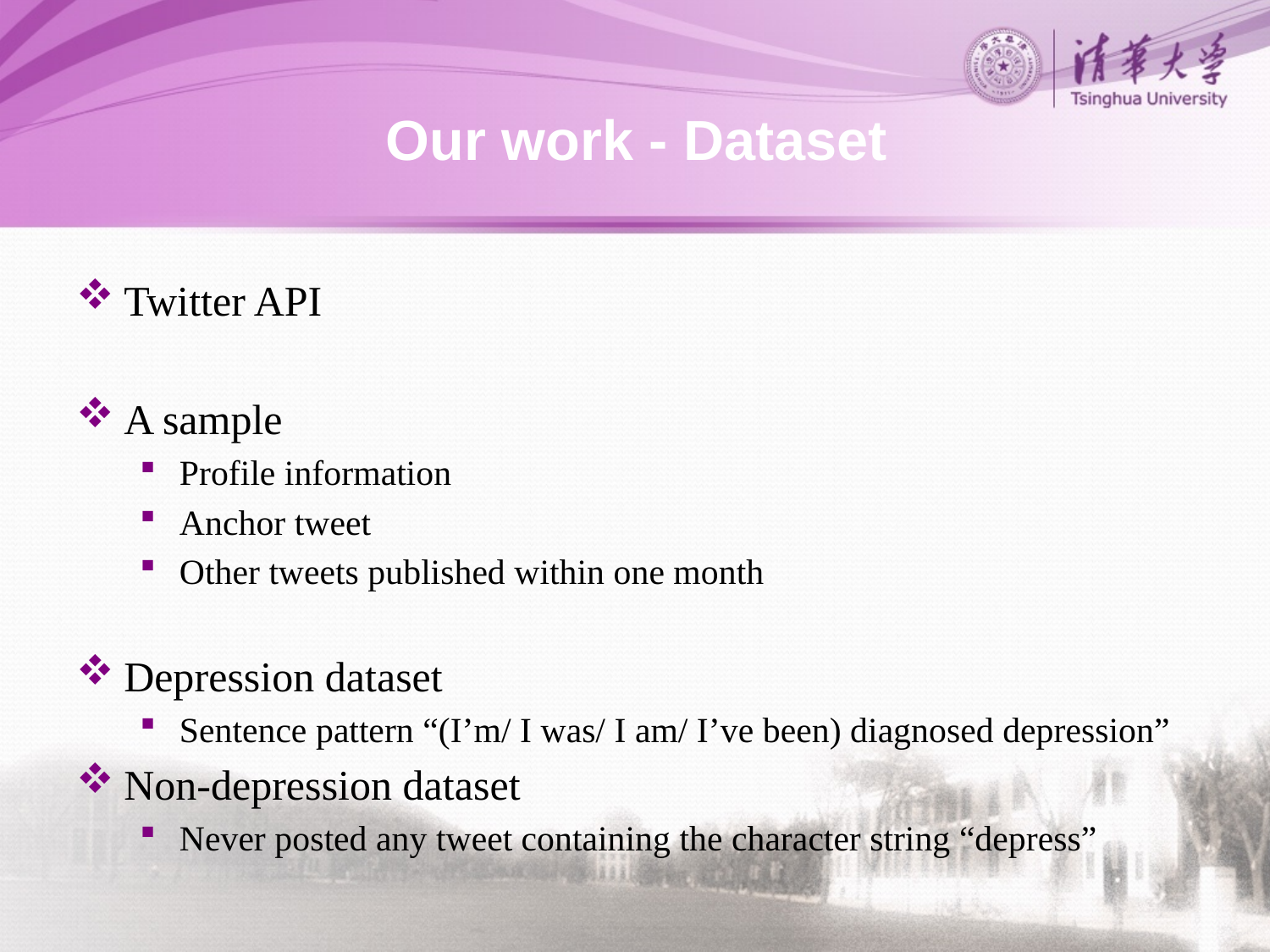

# Our work - Dataset
Twitter API

A sample
Profile information
Anchor tweet
Other tweets published within one month

Depression dataset
Sentence pattern “(I’m/ I was/ I am/ I’ve been) diagnosed depression”
Non-depression dataset
Never posted any tweet containing the character string “depress”